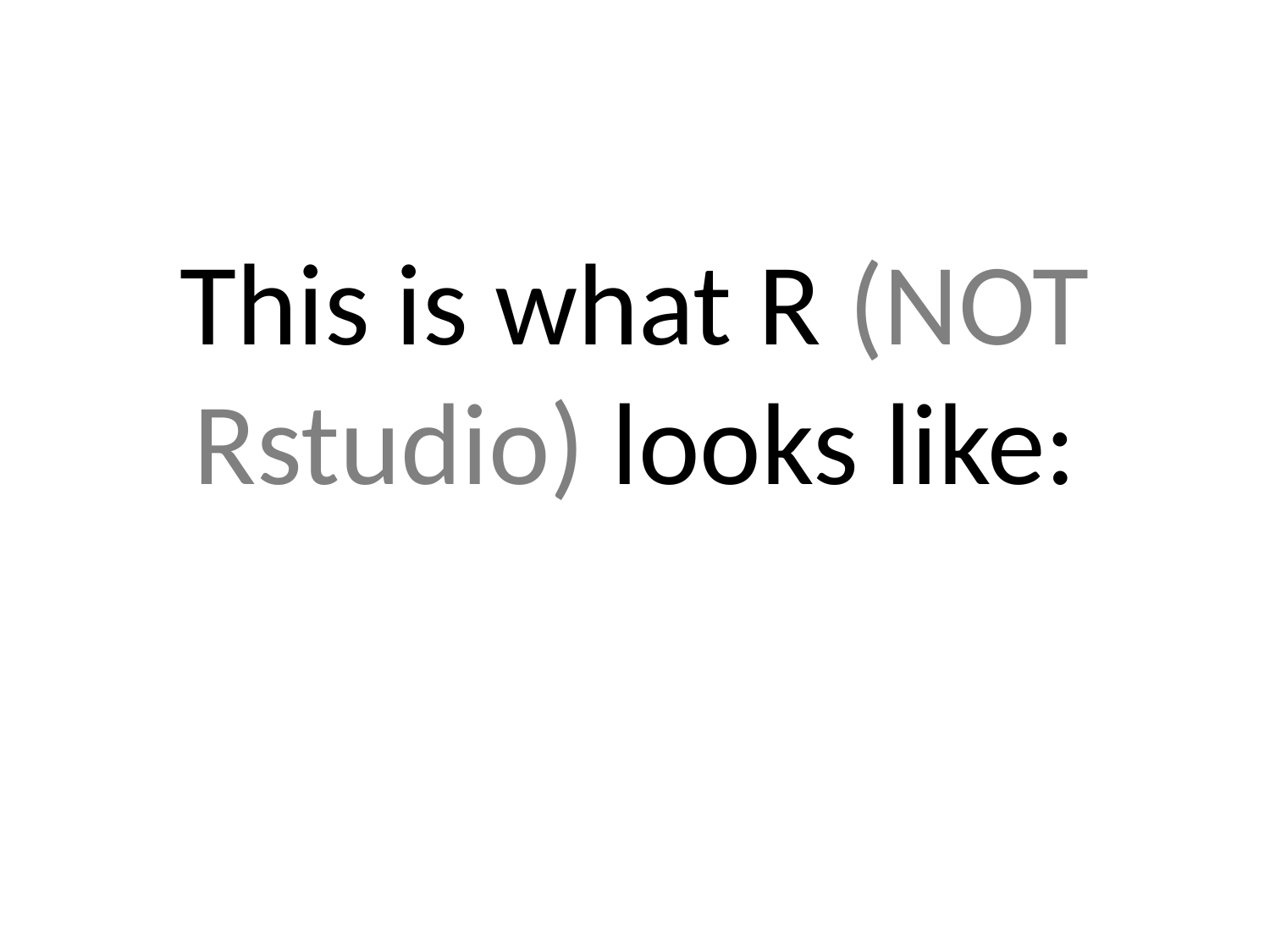

This is what R (NOT Rstudio) looks like: